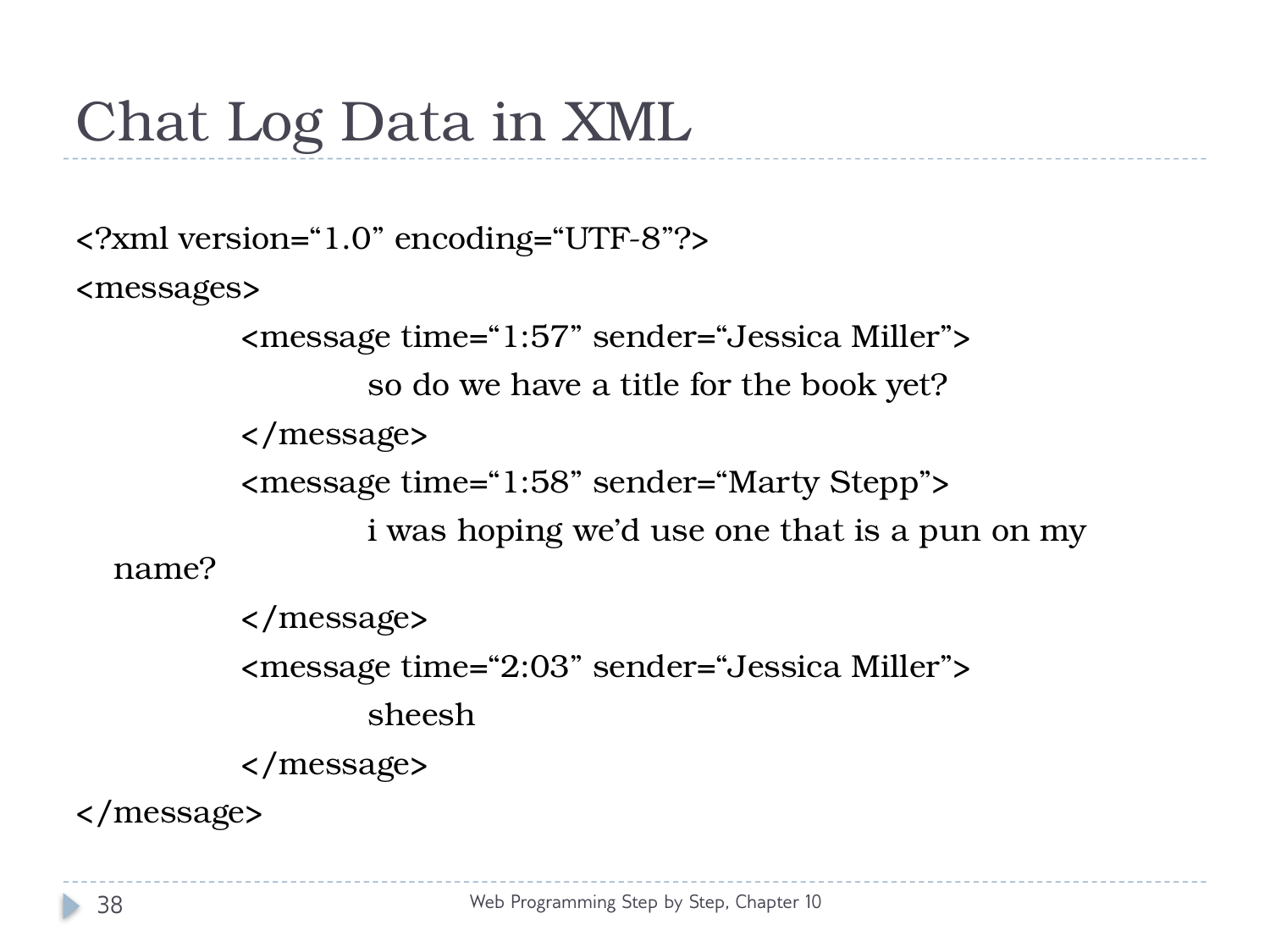

# Chat Log Data in XML
<?xml version=“1.0” encoding=“UTF-8”?>
<messages>
		<message time=“1:57” sender=“Jessica Miller”>
			so do we have a title for the book yet?
		</message>
		<message time=“1:58” sender=“Marty Stepp”>
			i was hoping we’d use one that is a pun on my name?
		</message>
		<message time=“2:03” sender=“Jessica Miller”>
			sheesh
		</message>
</message>

38
Web Programming Step by Step, Chapter 10